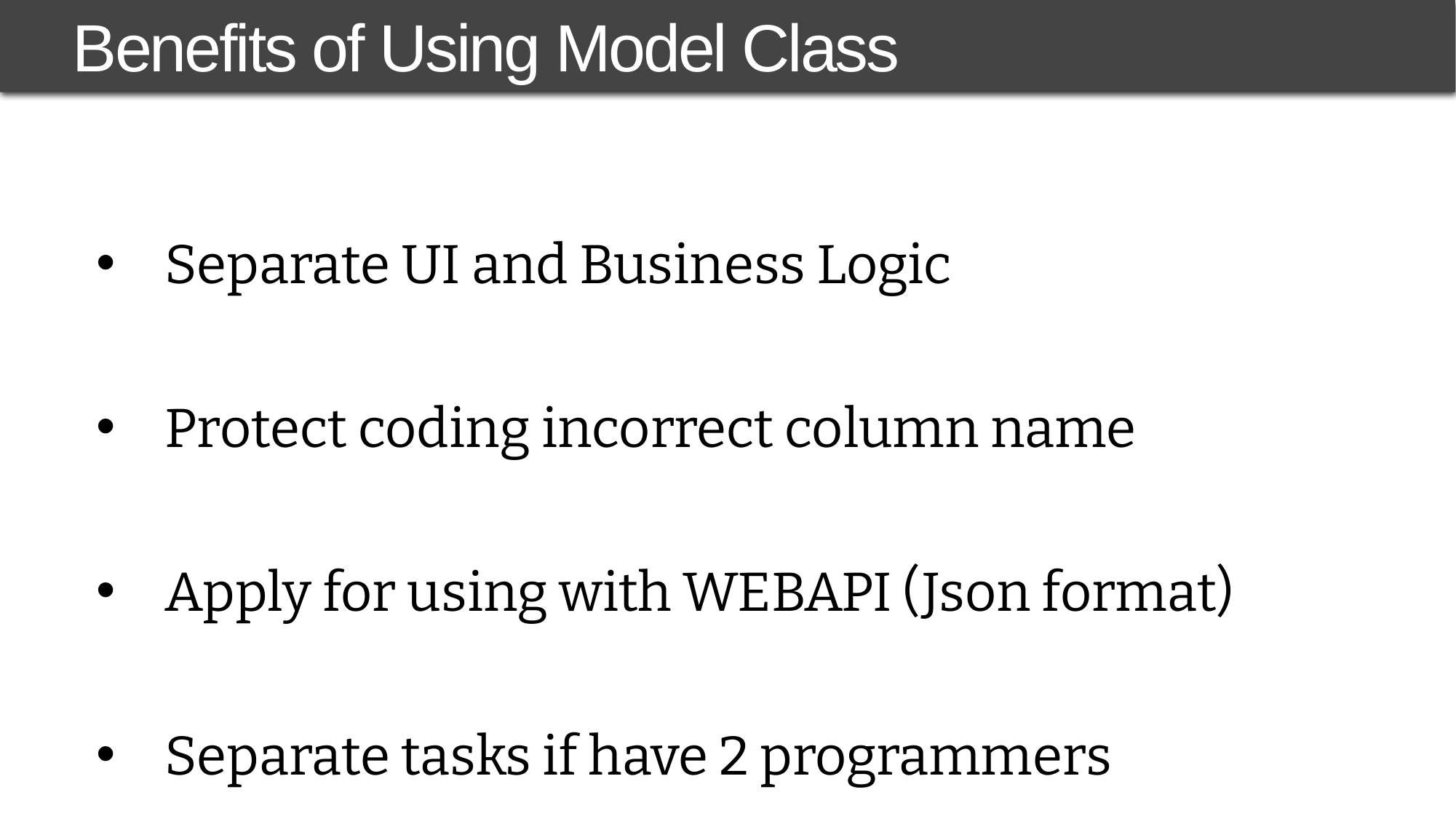

# Benefits of Using Model Class
Separate UI and Business Logic
Protect coding incorrect column name
Apply for using with WEBAPI (Json format)
Separate tasks if have 2 programmers